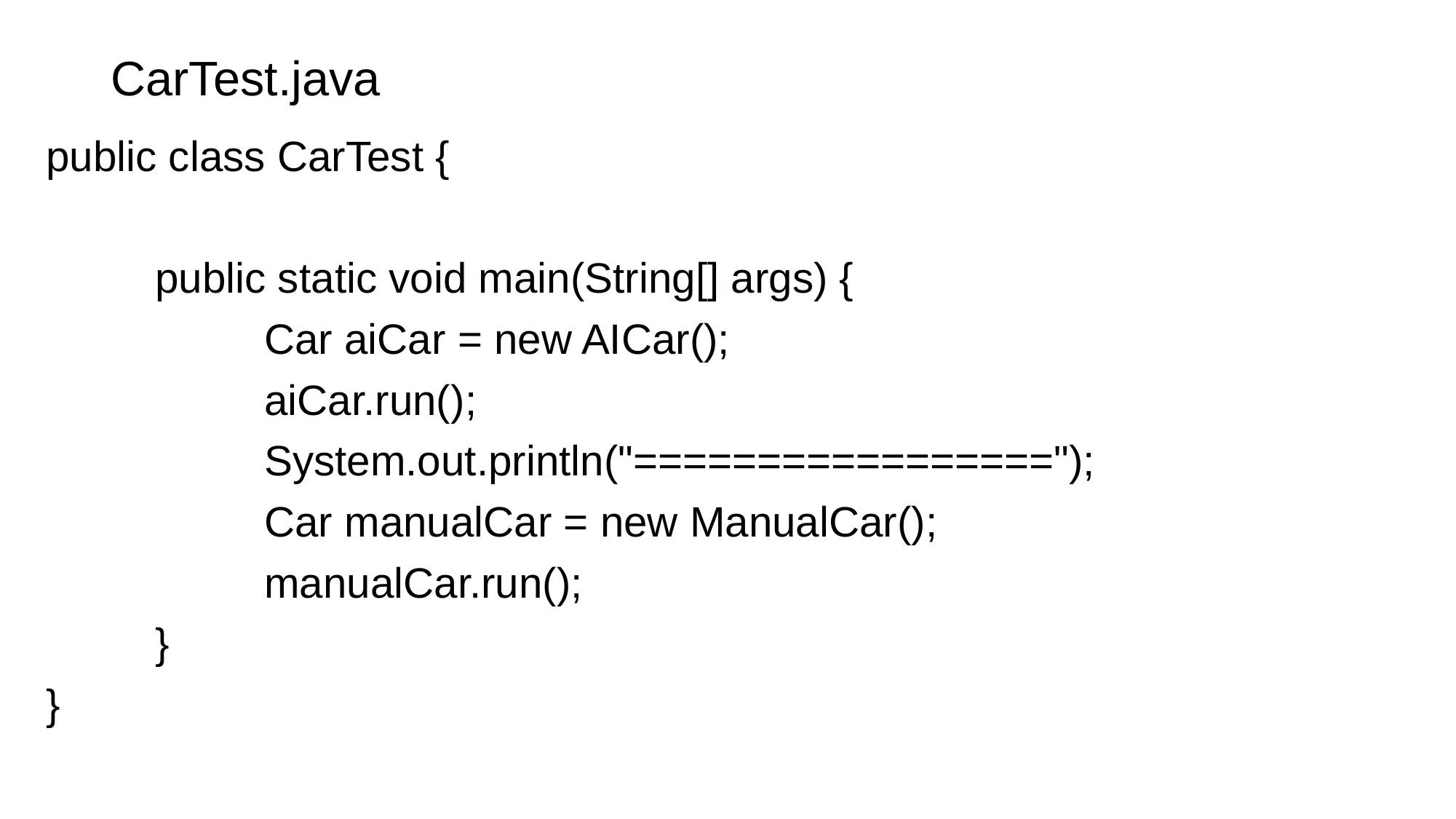

# CarTest.java
public class CarTest {

	public static void main(String[] args) {
		Car aiCar = new AICar();
		aiCar.run();
		System.out.println("=================");
		Car manualCar = new ManualCar();
		manualCar.run();
	}
}